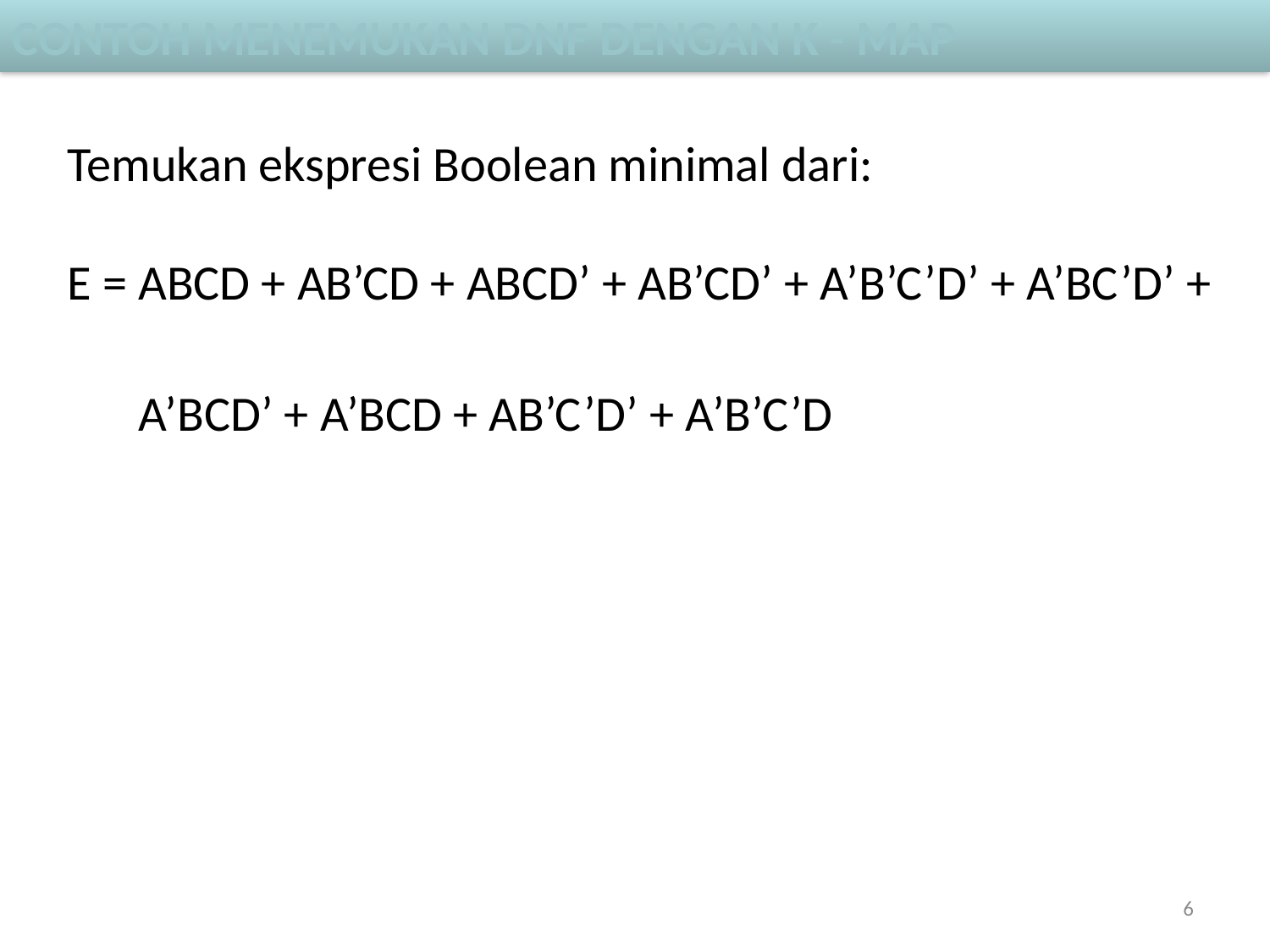

Contoh menemukan dnf dengan k - map
Temukan ekspresi Boolean minimal dari:

E = ABCD + AB’CD + ABCD’ + AB’CD’ + A’B’C’D’ + A’BC’D’ +

      A’BCD’ + A’BCD + AB’C’D’ + A’B’C’D
6